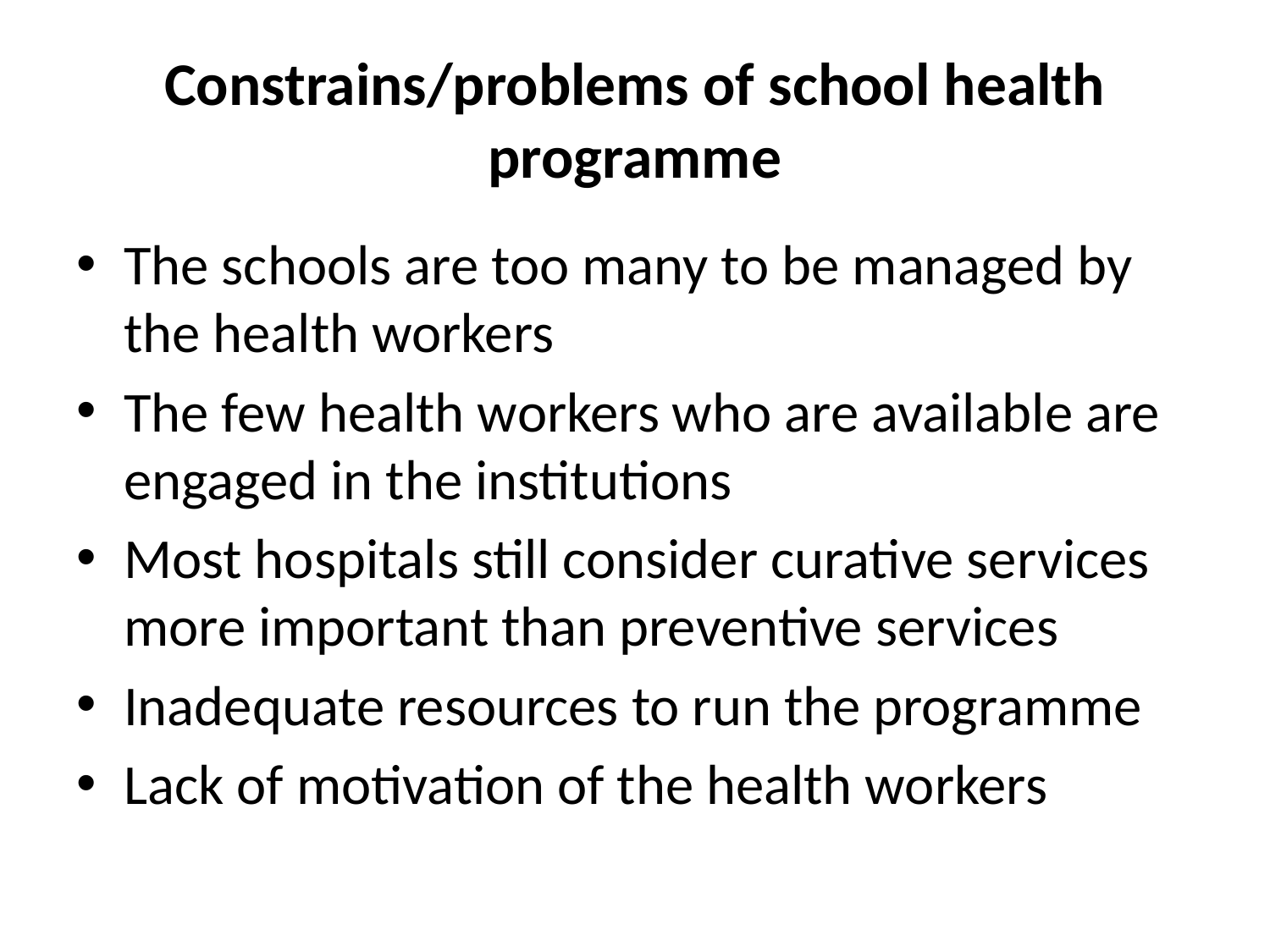

# Constrains/problems of school health programme
The schools are too many to be managed by the health workers
The few health workers who are available are engaged in the institutions
Most hospitals still consider curative services more important than preventive services
Inadequate resources to run the programme
Lack of motivation of the health workers